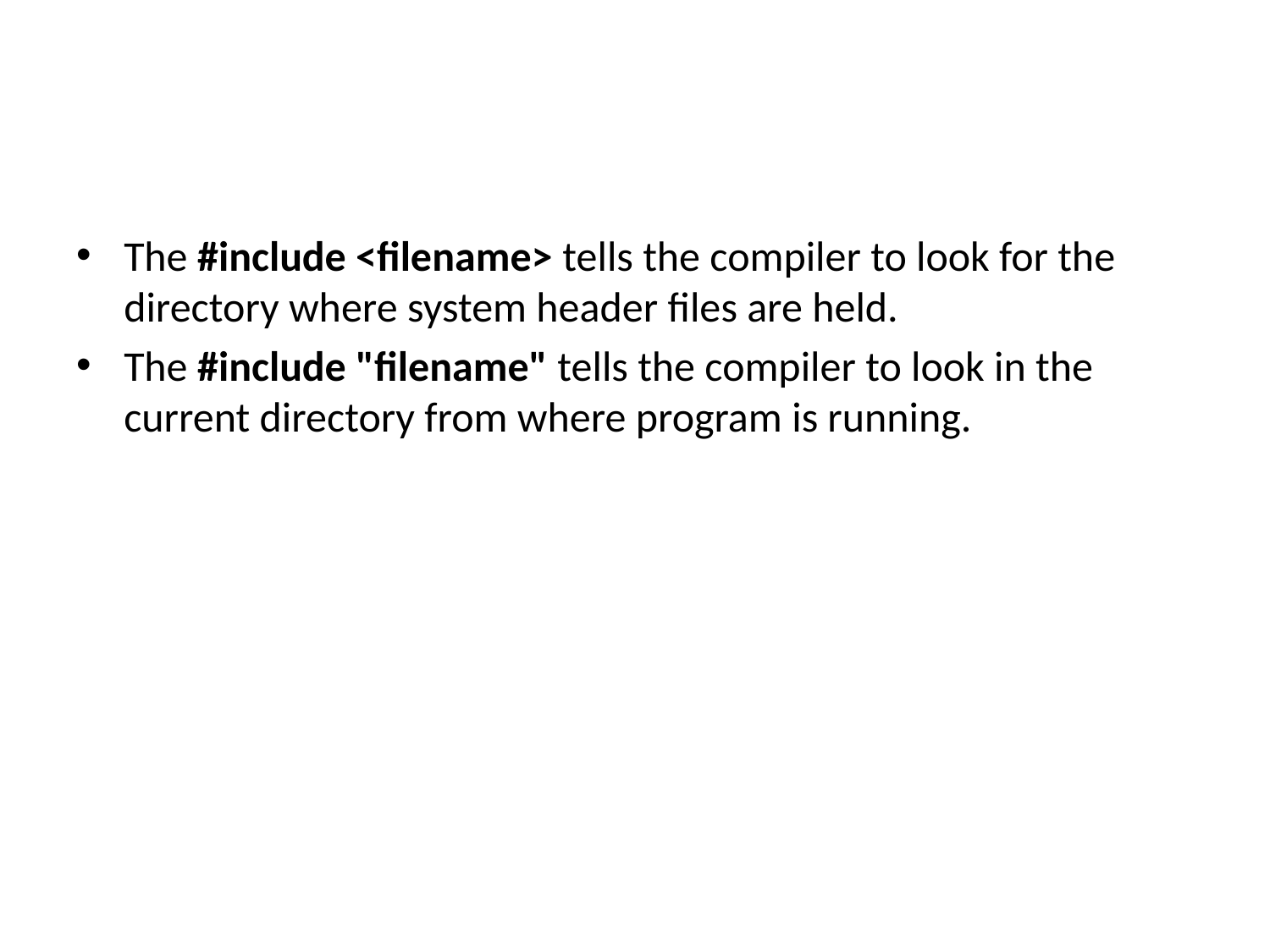

#
The #include <filename> tells the compiler to look for the directory where system header files are held.
The #include "filename" tells the compiler to look in the current directory from where program is running.